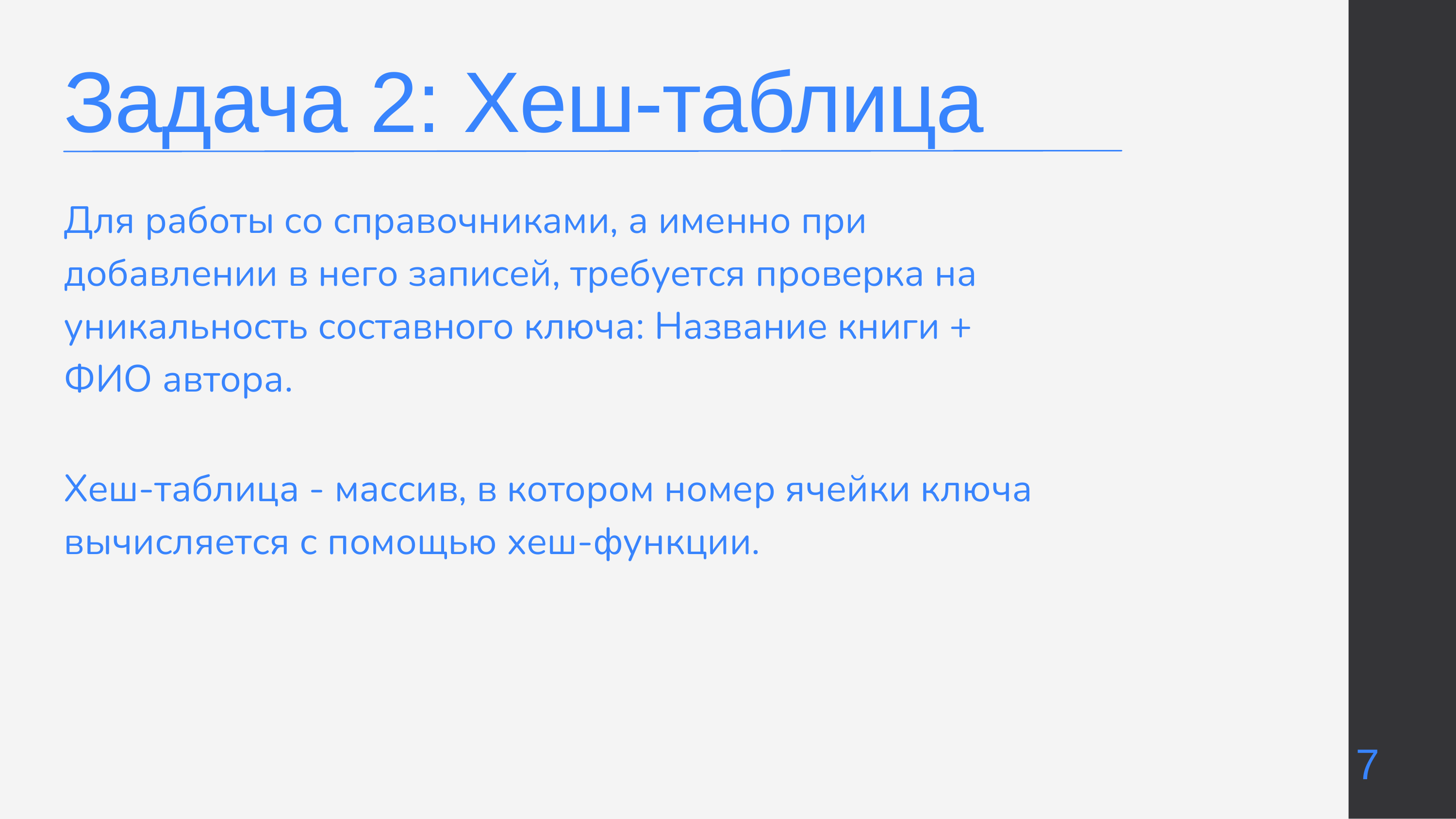

Задача 2: Хеш-таблица

Для работы со справочниками, а именно при добавлении в него записей, требуется проверка на уникальность составного ключа: Название книги + ФИО автора.

Хеш-таблица - массив, в котором номер ячейки ключа вычисляется с помощью хеш-функции.
7